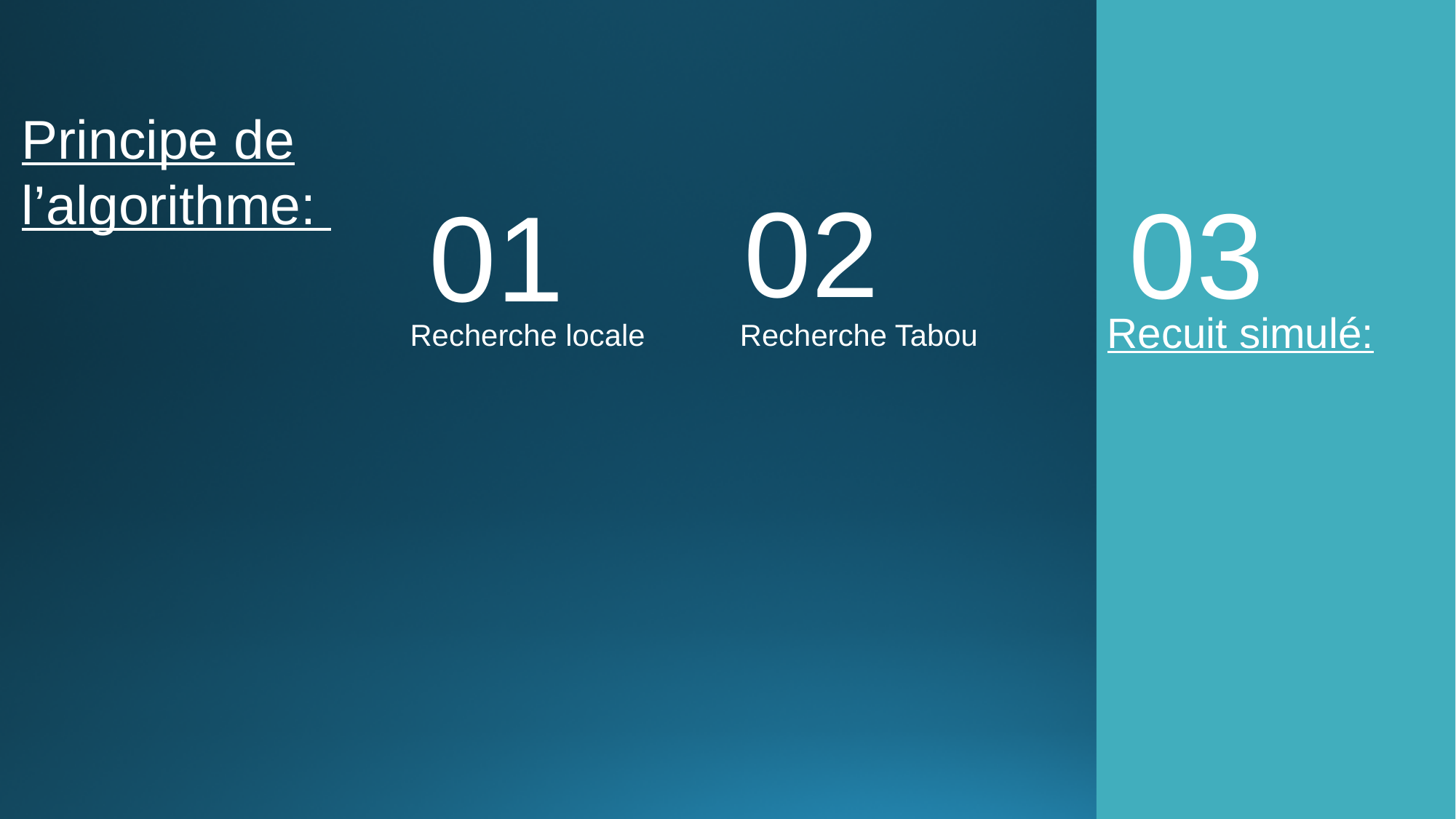

Principe de l’algorithme:
02
03
01
Recuit simulé:

Recherche locale

Recherche Tabou